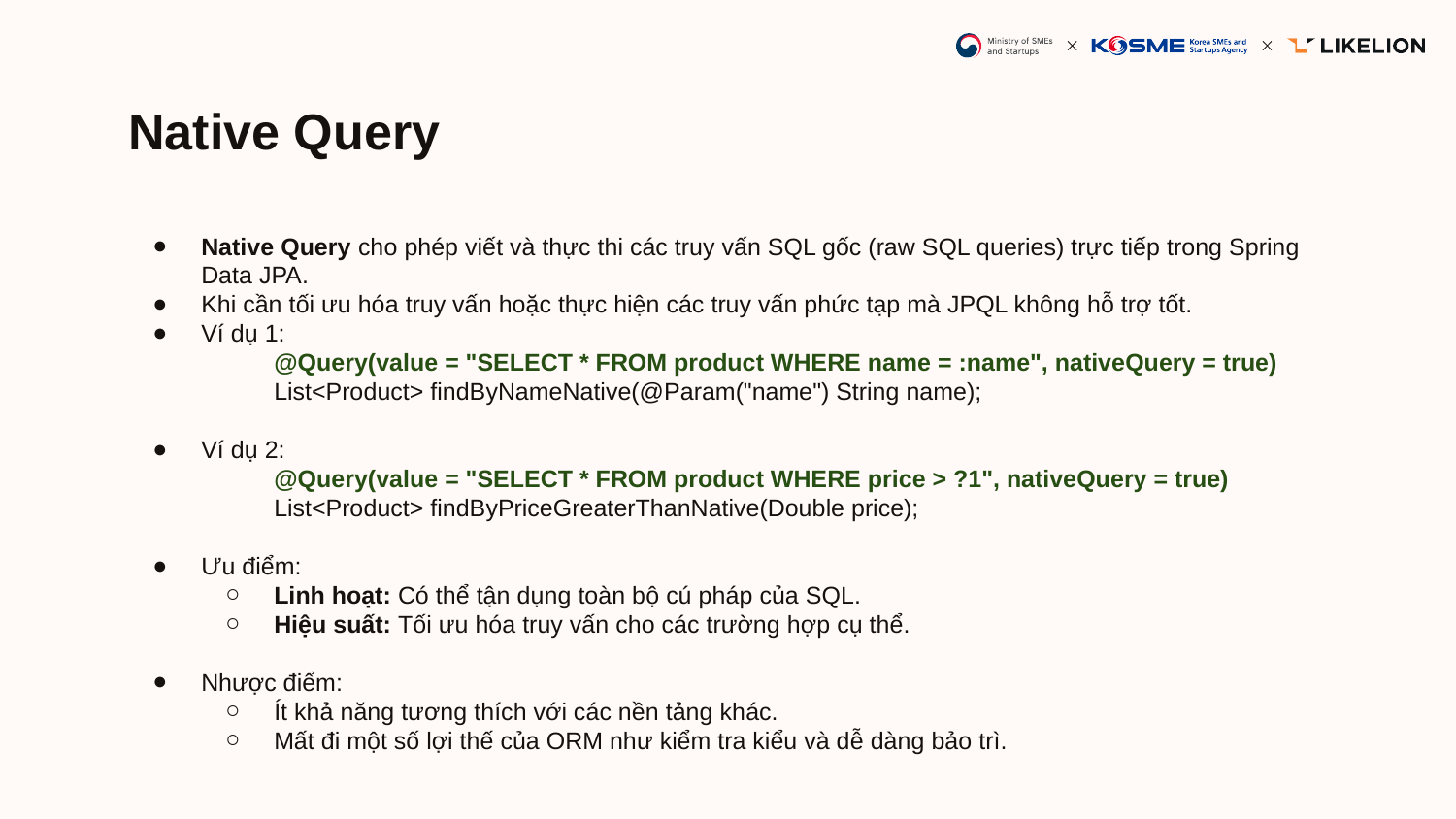

# Native Query
Native Query cho phép viết và thực thi các truy vấn SQL gốc (raw SQL queries) trực tiếp trong Spring Data JPA.
Khi cần tối ưu hóa truy vấn hoặc thực hiện các truy vấn phức tạp mà JPQL không hỗ trợ tốt.
Ví dụ 1:
@Query(value = "SELECT * FROM product WHERE name = :name", nativeQuery = true)
List<Product> findByNameNative(@Param("name") String name);

Ví dụ 2:
@Query(value = "SELECT * FROM product WHERE price > ?1", nativeQuery = true)
List<Product> findByPriceGreaterThanNative(Double price);

Ưu điểm:
Linh hoạt: Có thể tận dụng toàn bộ cú pháp của SQL.
Hiệu suất: Tối ưu hóa truy vấn cho các trường hợp cụ thể.

Nhược điểm:
Ít khả năng tương thích với các nền tảng khác.
Mất đi một số lợi thế của ORM như kiểm tra kiểu và dễ dàng bảo trì.